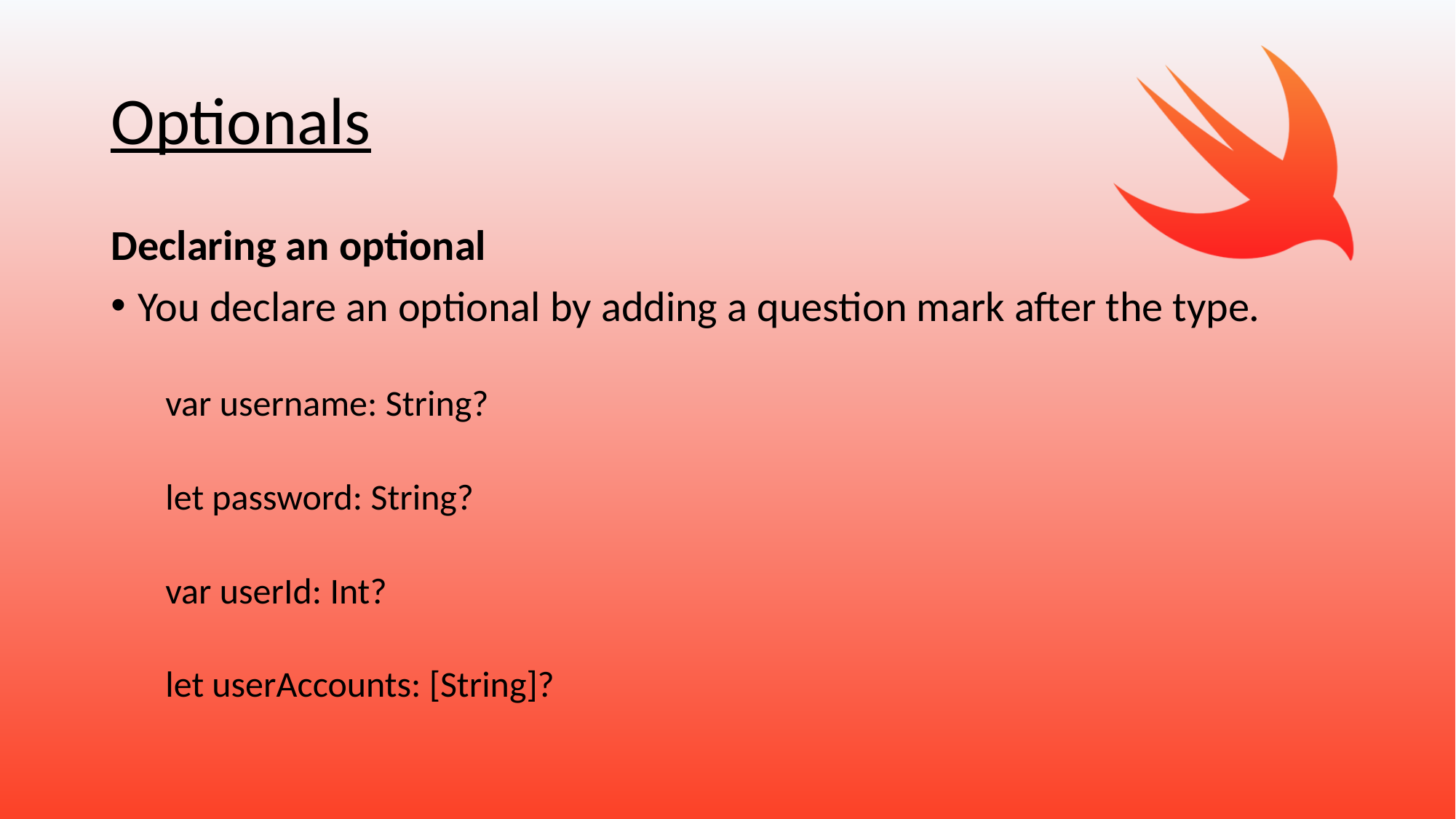

# Optionals
Declaring an optional
You declare an optional by adding a question mark after the type.

var username: String?

let password: String?

var userId: Int?

let userAccounts: [String]?